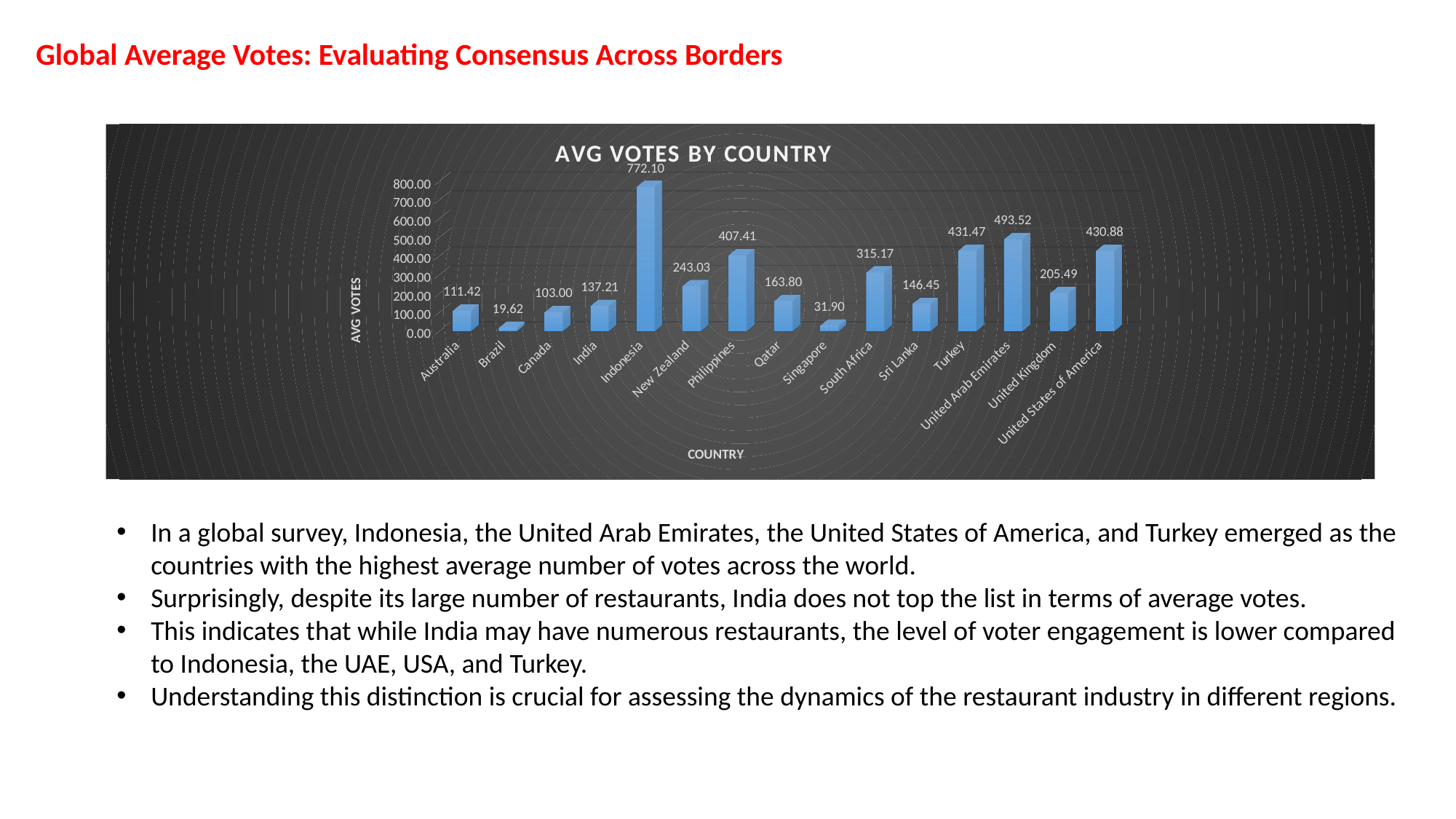

Global Average Votes: Evaluating Consensus Across Borders

[unsupported chart]

In a global survey, Indonesia, the United Arab Emirates, the United States of America, and Turkey emerged as the countries with the highest average number of votes across the world.
Surprisingly, despite its large number of restaurants, India does not top the list in terms of average votes.
This indicates that while India may have numerous restaurants, the level of voter engagement is lower compared to Indonesia, the UAE, USA, and Turkey.
Understanding this distinction is crucial for assessing the dynamics of the restaurant industry in different regions.